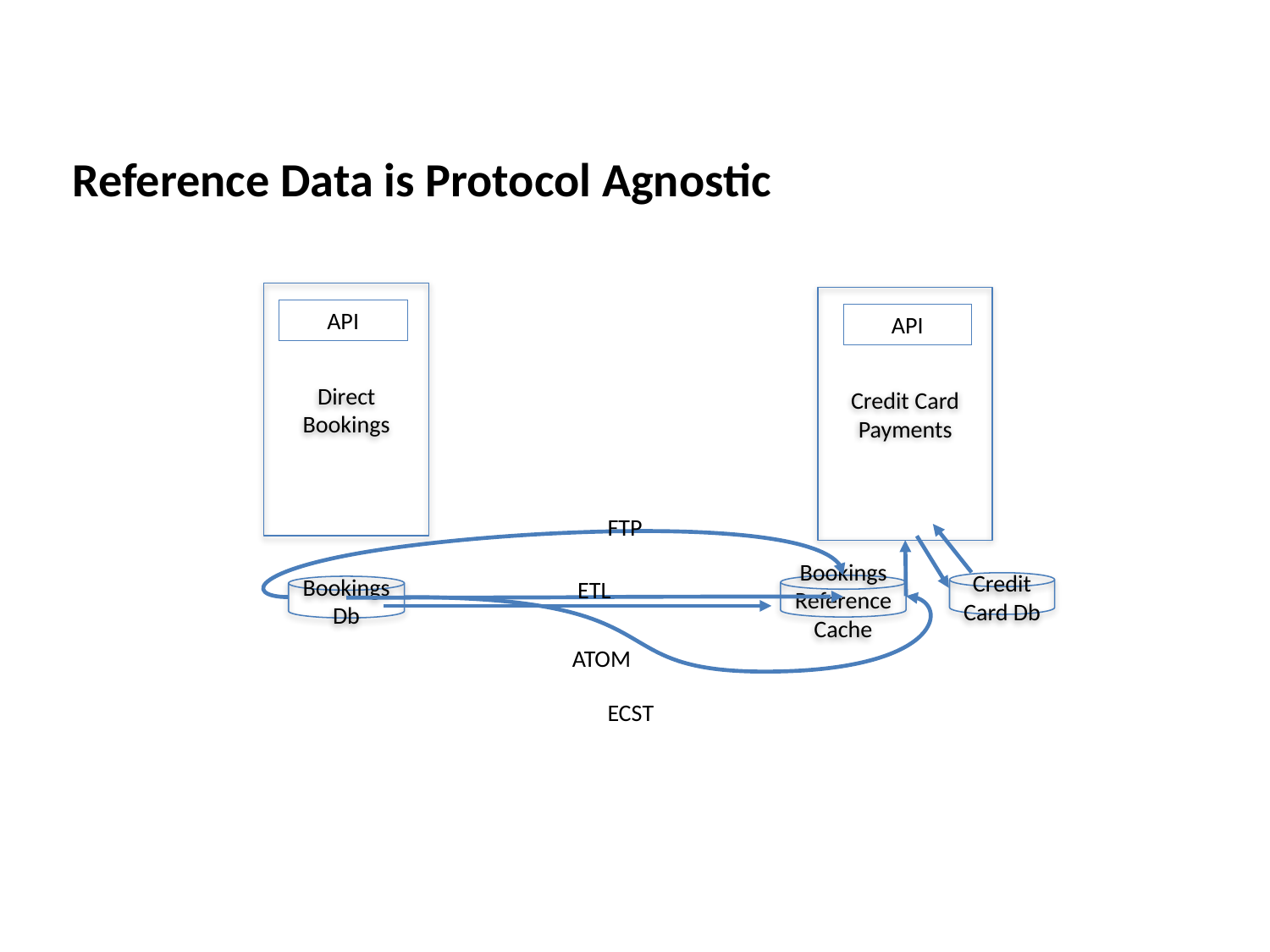

Reference Data is Protocol Agnostic
Direct
Bookings
Credit Card
Payments
API
API
FTP
ETL
Credit Card Db
Bookings
Reference Cache
Bookings Db
ATOM
ECST